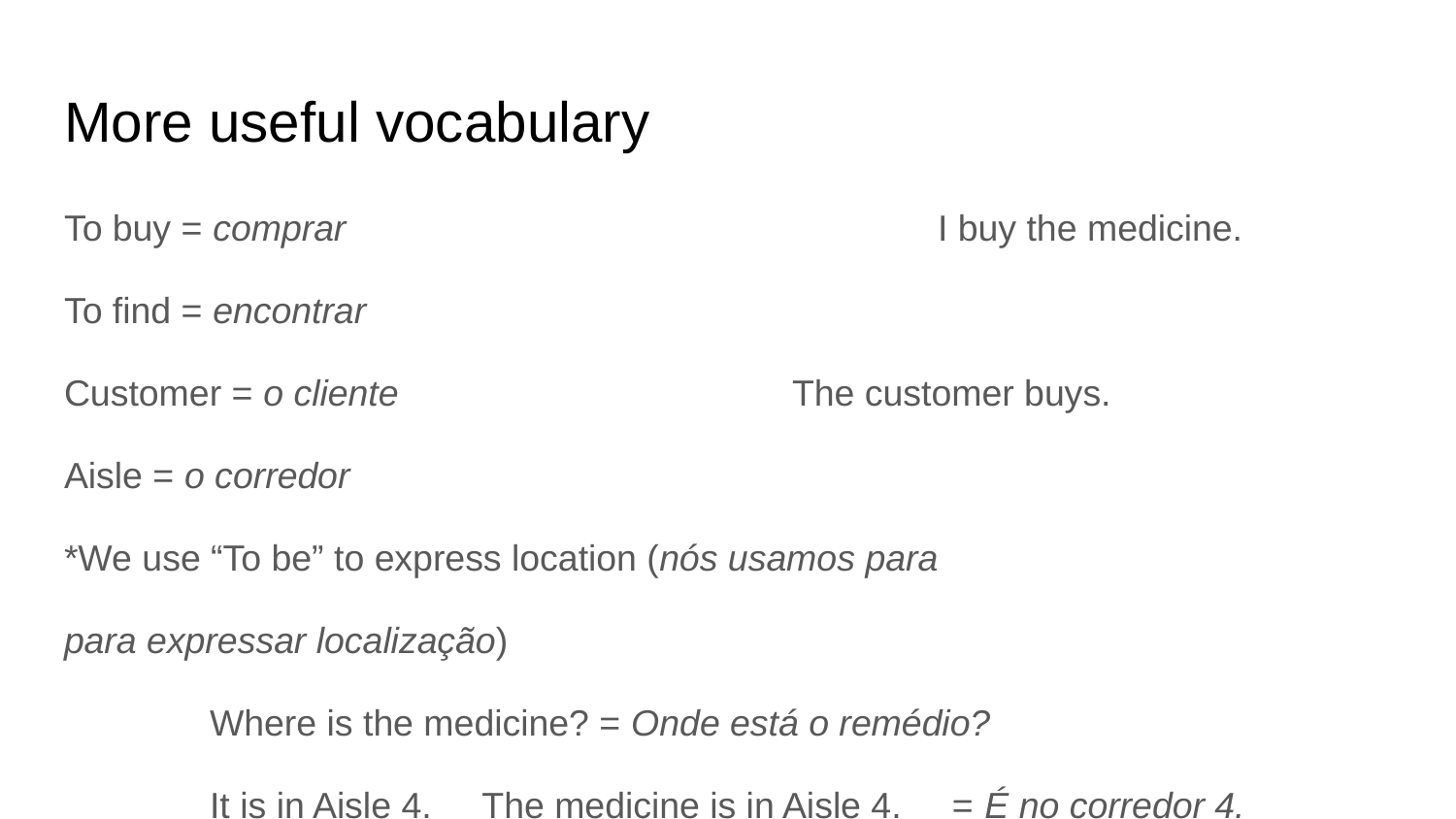

# More useful vocabulary
To buy = comprar					I buy the medicine.
To find = encontrar
Customer = o cliente			The customer buys.
Aisle = o corredor
*We use “To be” to express location (nós usamos para
para expressar localização)
	Where is the medicine? = Onde está o remédio?
	It is in Aisle 4.     The medicine is in Aisle 4.     = É no corredor 4.